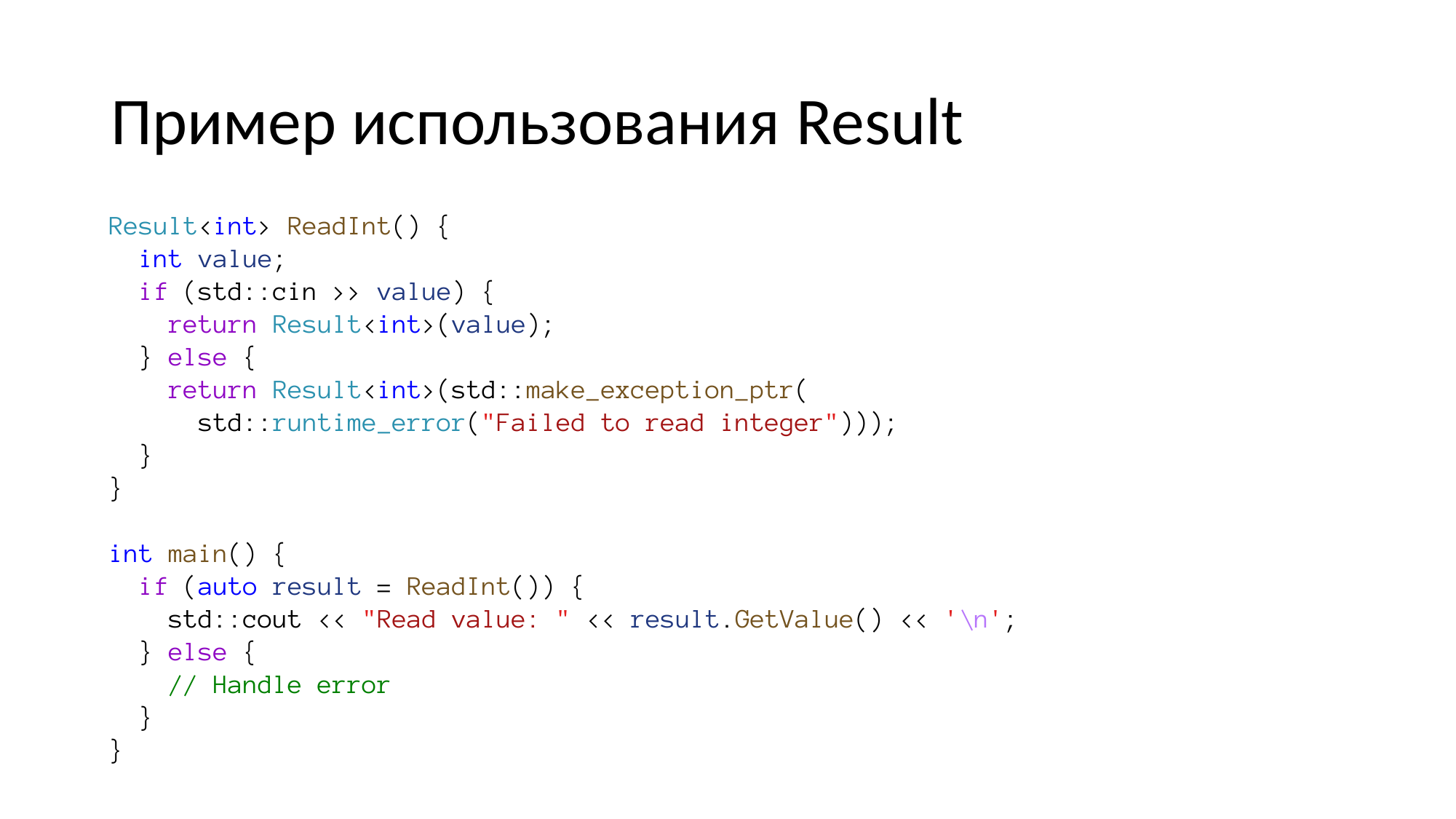

# Пример использования Result
Result<int> ReadInt() {
  int value;
  if (std::cin >> value) {
    return Result<int>(value);
  } else {
    return Result<int>(std::make_exception_ptr(
      std::runtime_error("Failed to read integer")));
  }
}
int main() {
  if (auto result = ReadInt()) {
    std::cout << "Read value: " << result.GetValue() << '\n';
  } else {
    // Handle error
  }
}